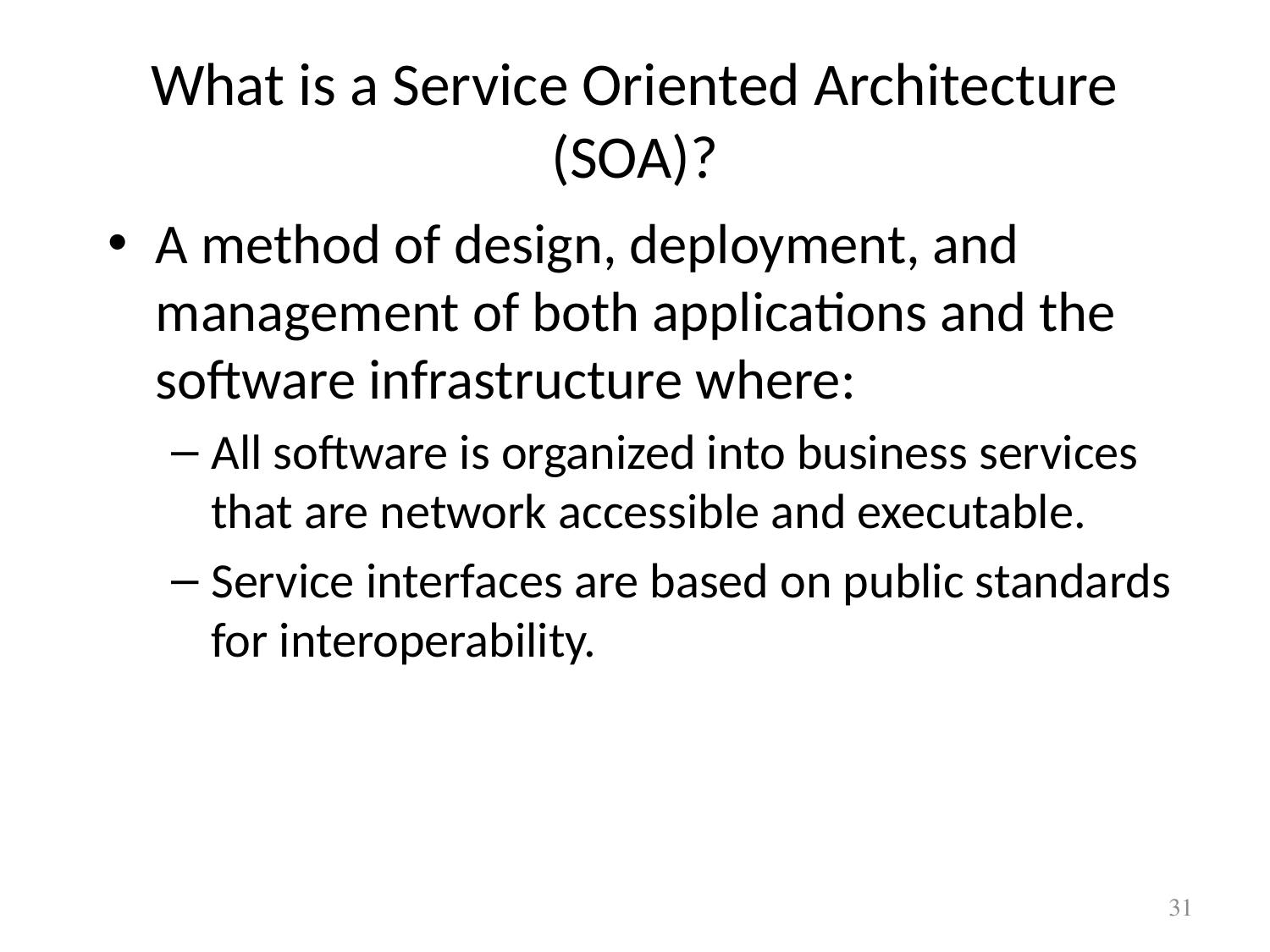

# What is a Service Oriented Architecture (SOA)?
A method of design, deployment, and management of both applications and the software infrastructure where:
All software is organized into business services that are network accessible and executable.
Service interfaces are based on public standards for interoperability.

31